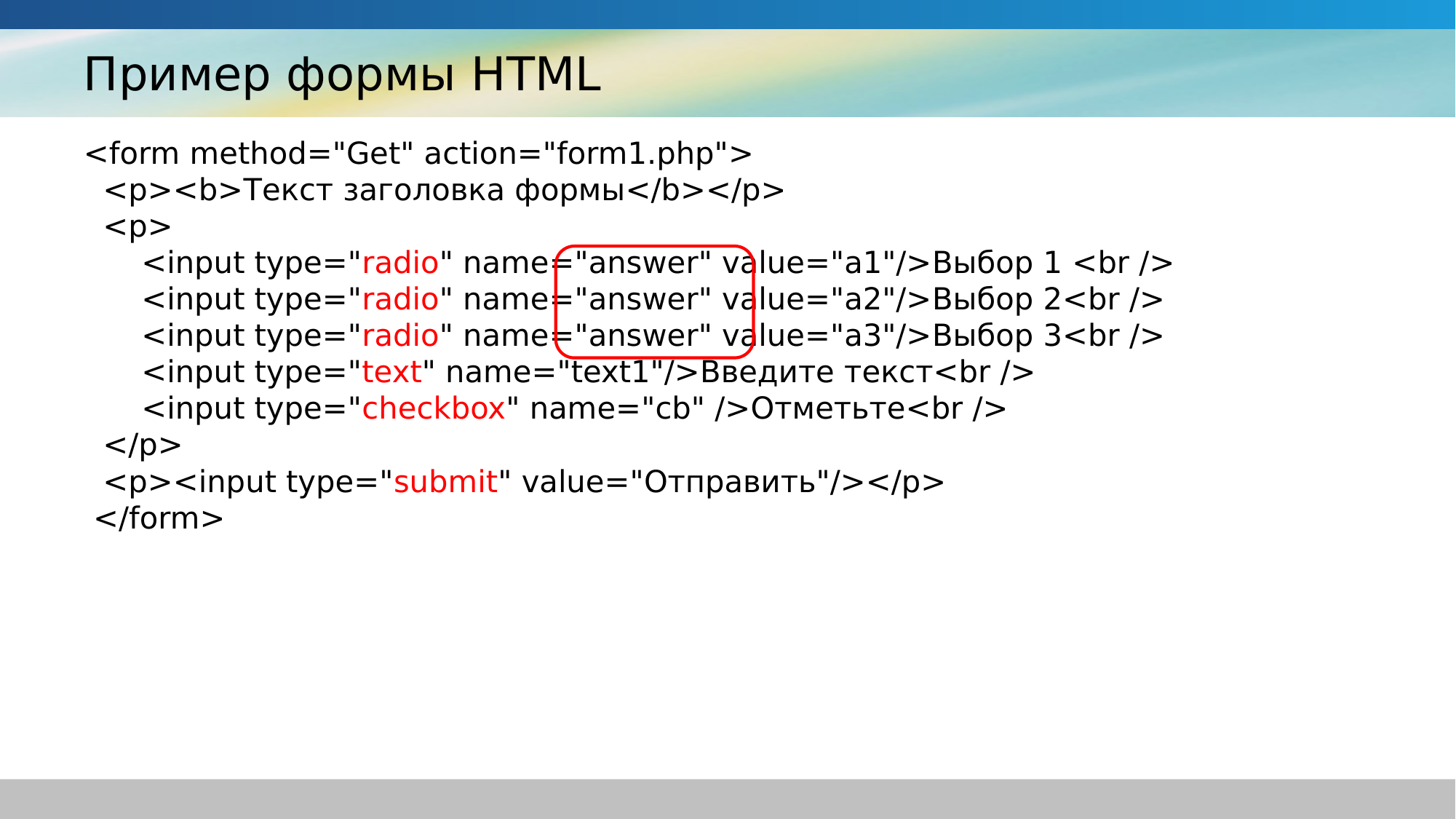

# Пример формы HTML
<form method="Get" action="form1.php">
  <p><b>Текст заголовка формы</b></p>
  <p>
      <input type="radio" name="answer" value="a1"/>Выбор 1 <br />
      <input type="radio" name="answer" value="a2"/>Выбор 2<br />
      <input type="radio" name="answer" value="a3"/>Выбор 3<br />
      <input type="text" name="text1"/>Введите текст<br />
      <input type="checkbox" name="cb" />Отметьте<br />
  </p>
  <p><input type="submit" value="Отправить"/></p>
 </form>